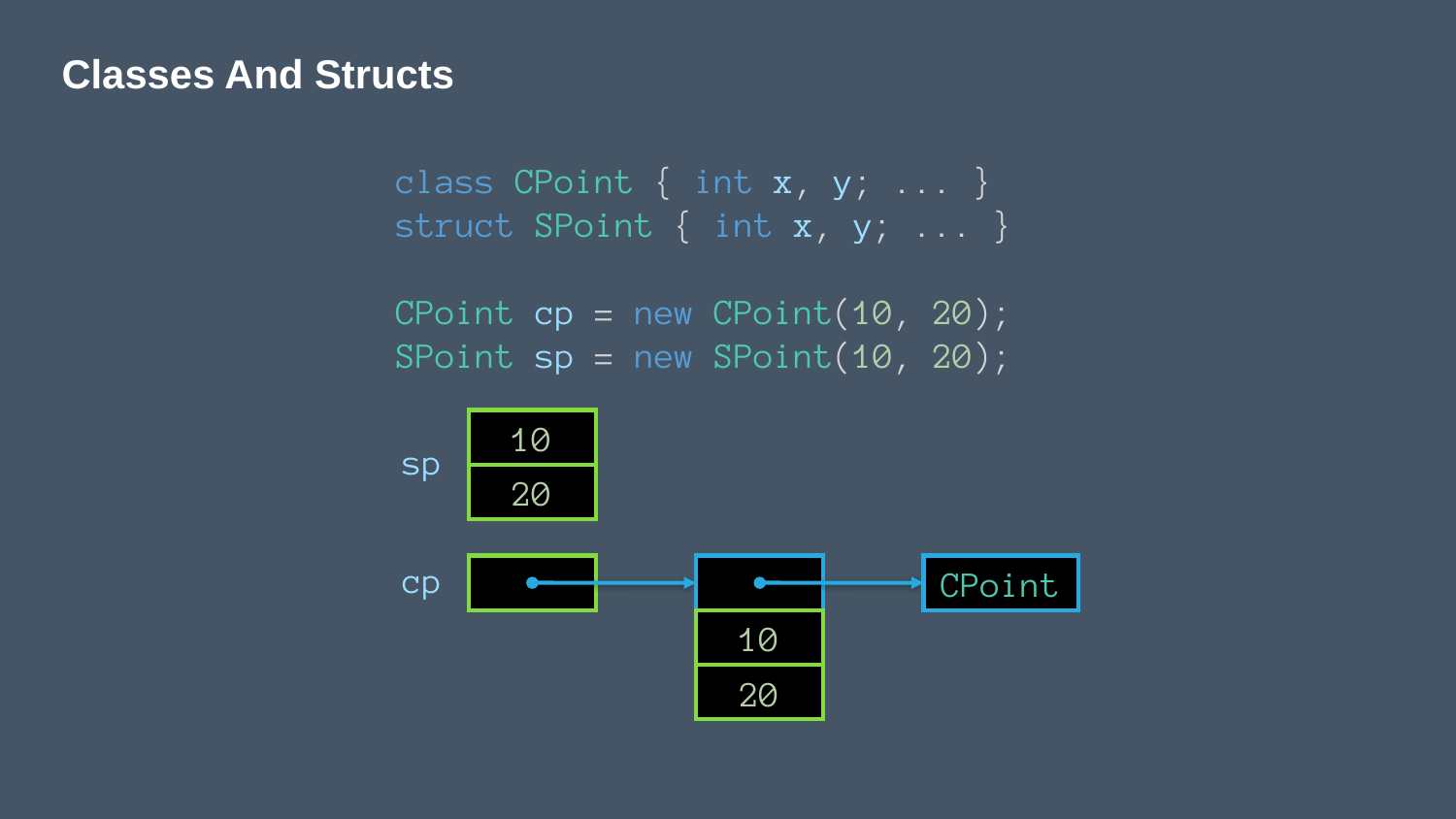

# Classes And Structs
class CPoint { int x, y; ... }
struct SPoint { int x, y; ... }
CPoint cp = new CPoint(10, 20);
SPoint sp = new SPoint(10, 20);

10
sp
20
cp

CPoint

10
20